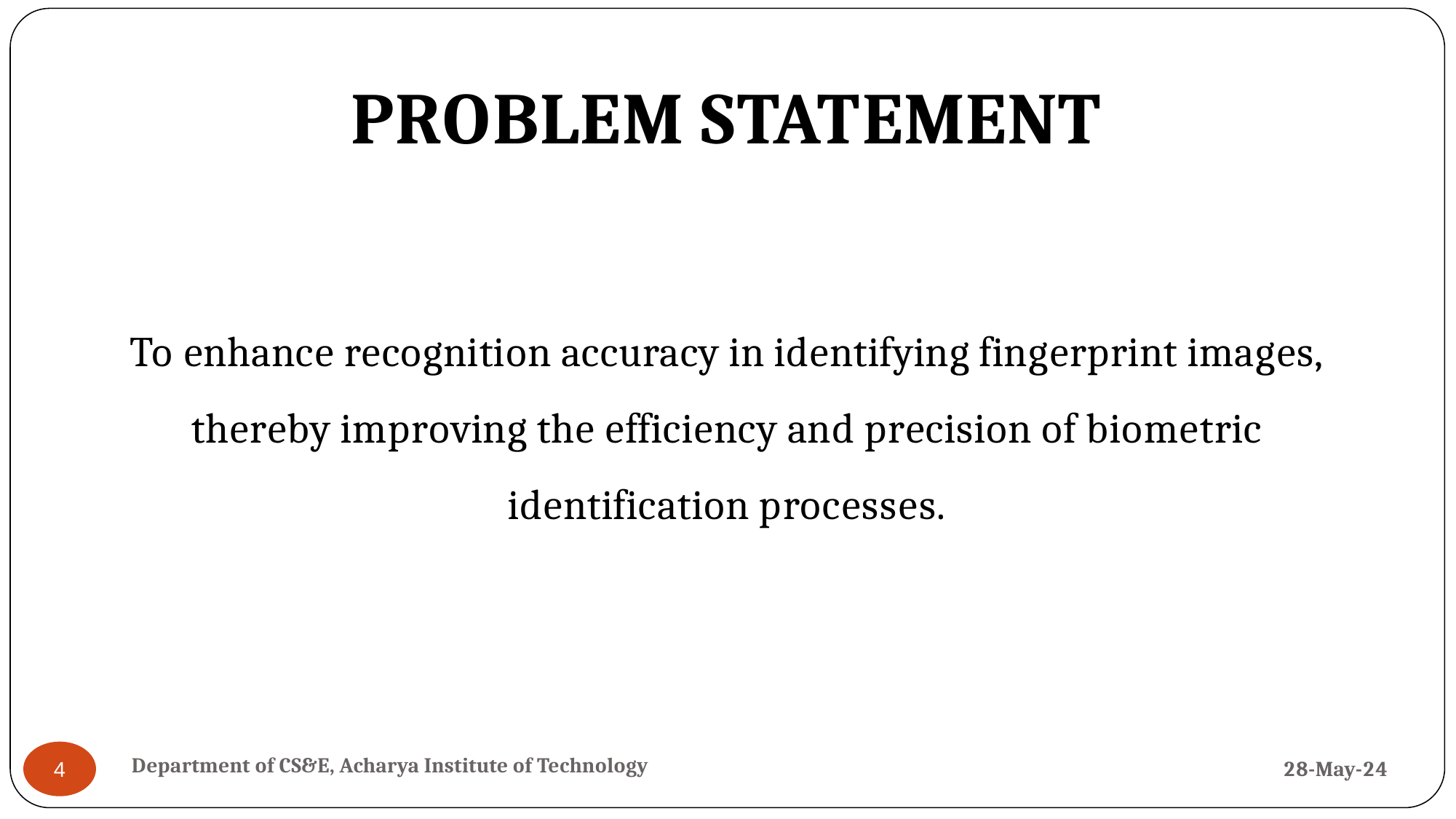

# PROBLEM STATEMENT
To enhance recognition accuracy in identifying fingerprint images, thereby improving the efficiency and precision of biometric identification processes.
Department of CS&E, Acharya Institute of Technology
28-May-24
4